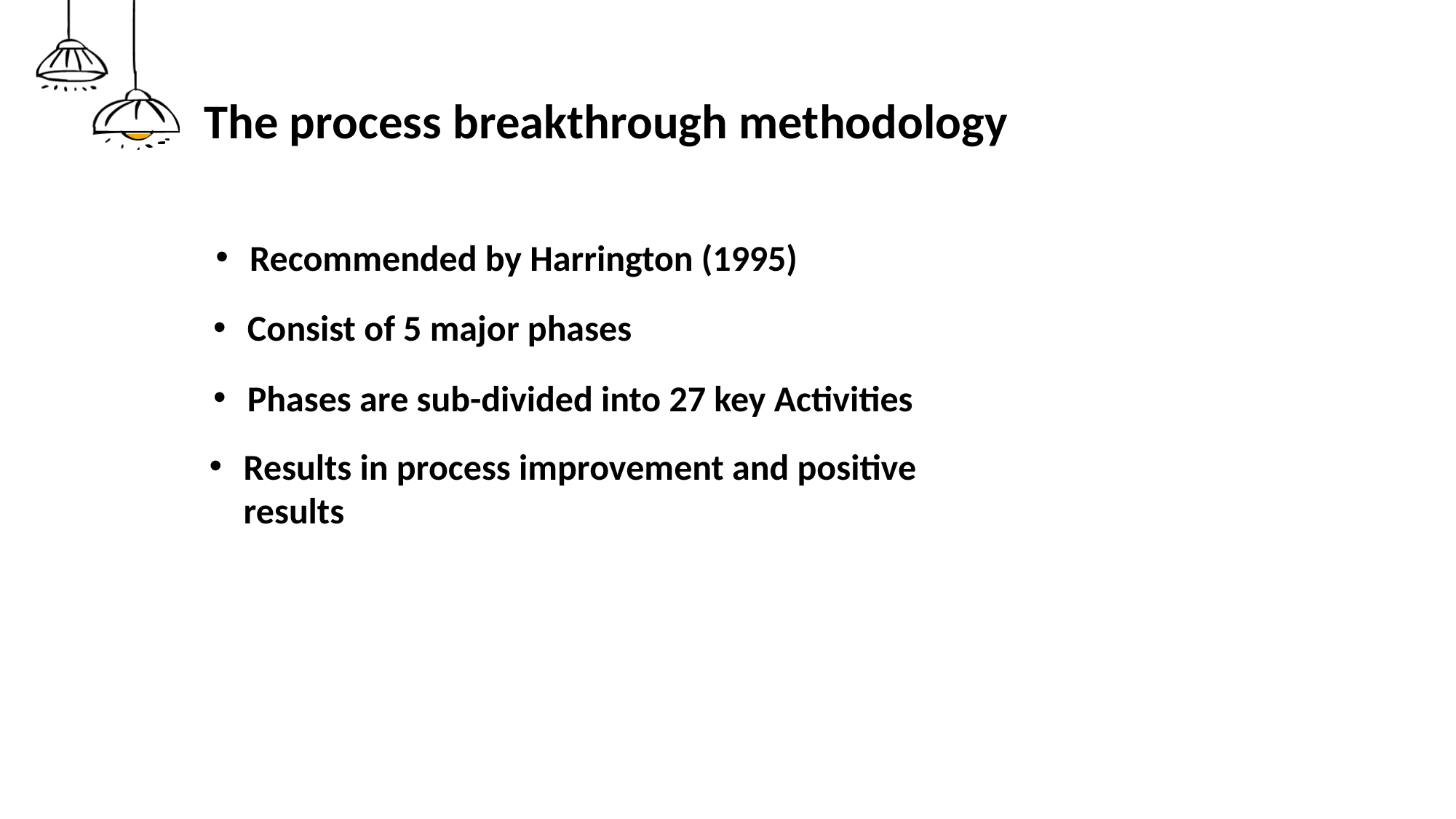

# The process breakthrough methodology
Recommended by Harrington (1995)
Consist of 5 major phases
Phases are sub-divided into 27 key Activities
Results in process improvement and positive results